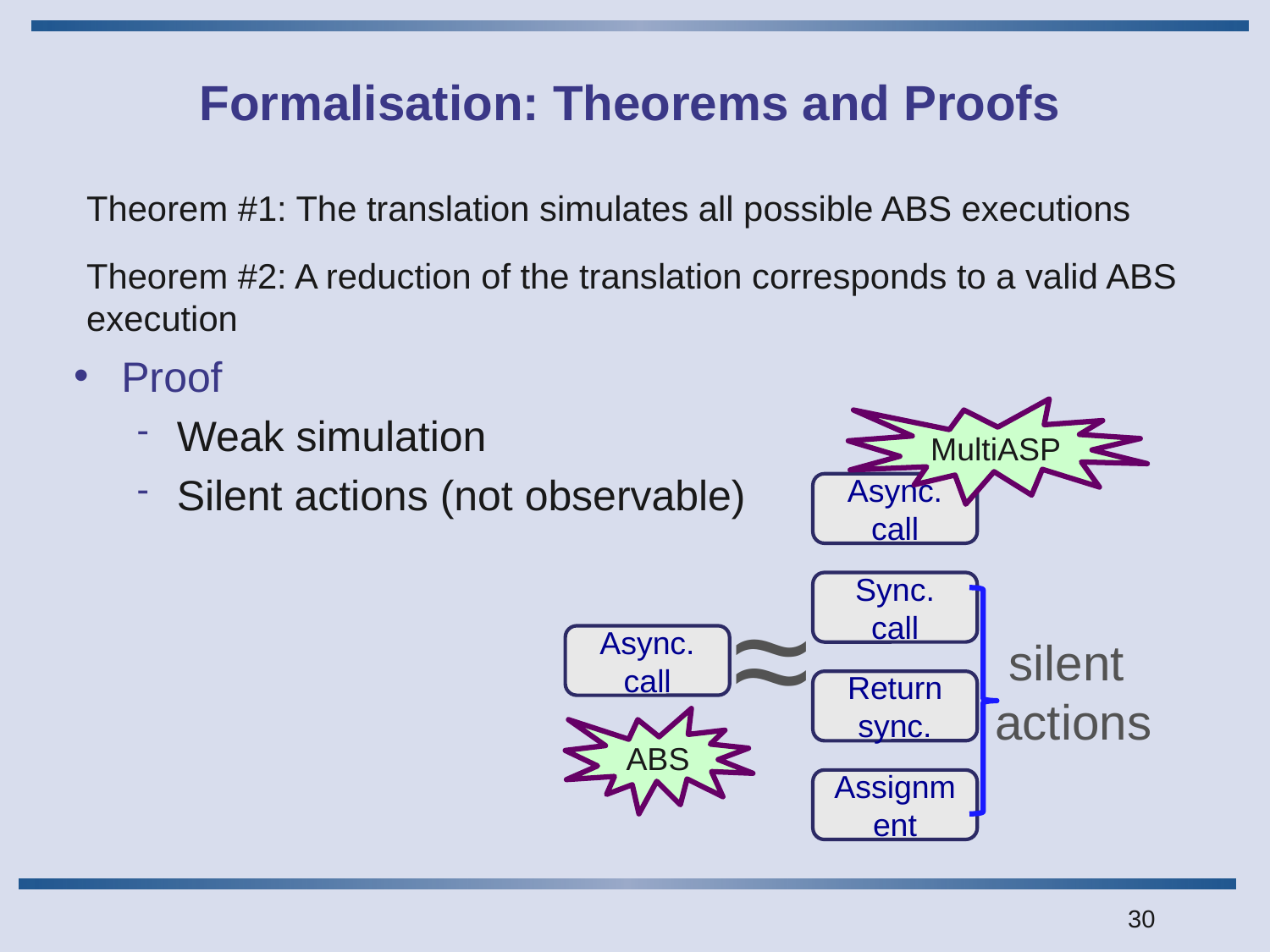

# Formalisation: Theorems and Proofs
Theorem #1: The translation simulates all possible ABS executions
Theorem #2: A reduction of the translation corresponds to a valid ABS execution
Proof
Weak simulation
Silent actions (not observable)

MultiASP
Async. call
≈
Sync. call

silent
actions
Async. call
Return sync.
ABS
Assignment
30